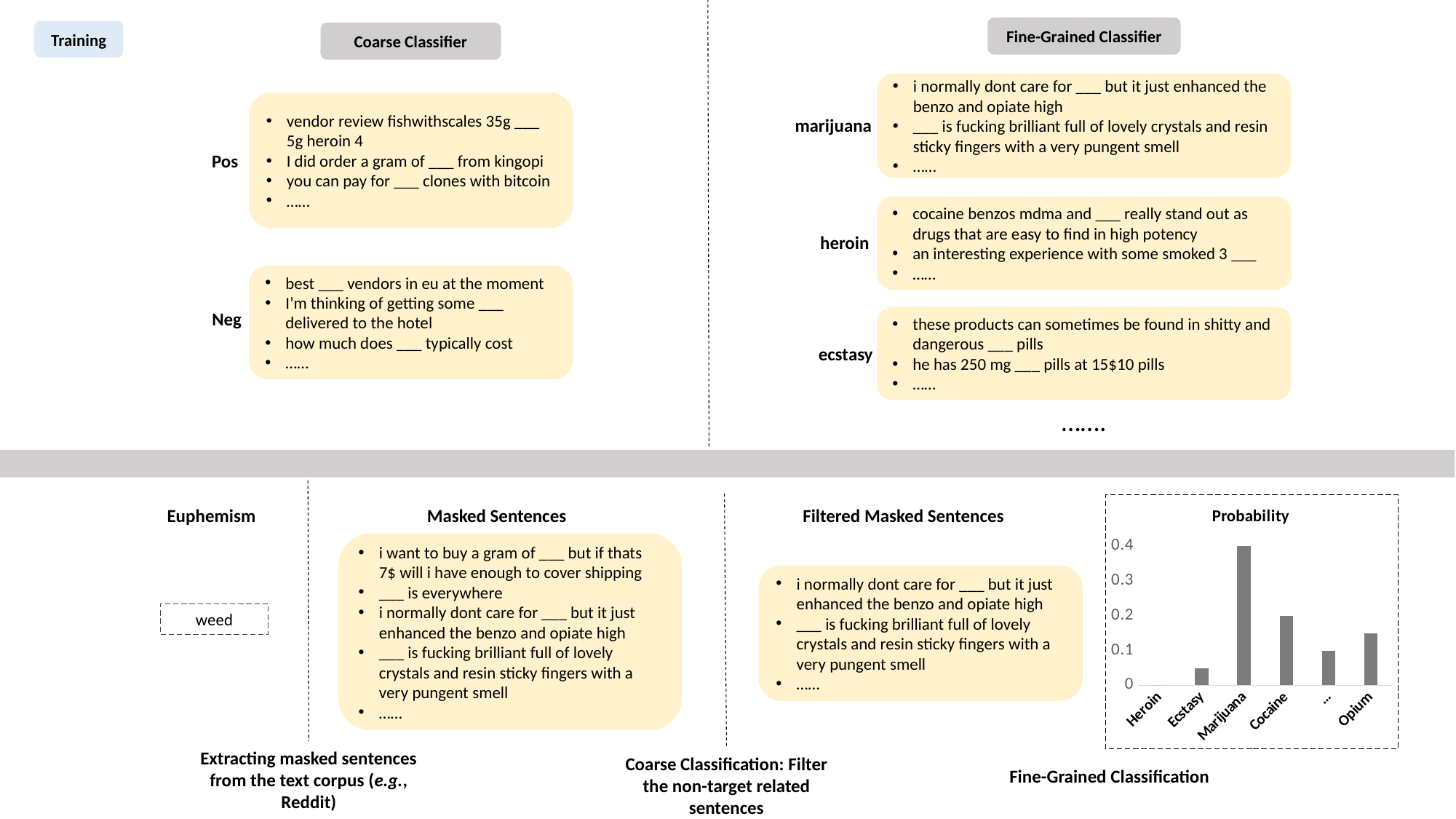

Fine-Grained Classifier
Training
Coarse Classifier
i normally dont care for ___ but it just enhanced the benzo and opiate high
___ is fucking brilliant full of lovely crystals and resin sticky fingers with a very pungent smell
……
vendor review fishwithscales 35g ___ 5g heroin 4
I did order a gram of ___ from kingopi
you can pay for ___ clones with bitcoin
……
marijuana
Pos
cocaine benzos mdma and ___ really stand out as drugs that are easy to find in high potency
an interesting experience with some smoked 3 ___
……
heroin
best ___ vendors in eu at the moment
I’m thinking of getting some ___ delivered to the hotel
how much does ___ typically cost
……
Neg
these products can sometimes be found in shitty and dangerous ___ pills
he has 250 mg ___ pills at 15$10 pills
……
ecstasy
…….

### Chart: Probability

| Category | Probability |
|---|---|
| Heroin | 0.0 |
| Ecstasy | 0.05 |
| Marijuana | 0.5 |
| Cocaine | 0.2 |
| … | 0.1 |
| Opium | 0.15 |
Filtered Masked Sentences
Euphemism
Masked Sentences
i want to buy a gram of ___ but if thats 7$ will i have enough to cover shipping
___ is everywhere
i normally dont care for ___ but it just enhanced the benzo and opiate high
___ is fucking brilliant full of lovely crystals and resin sticky fingers with a very pungent smell
……
i normally dont care for ___ but it just enhanced the benzo and opiate high
___ is fucking brilliant full of lovely crystals and resin sticky fingers with a very pungent smell
……
weed
Extracting masked sentences from the text corpus (e.g., Reddit)
Coarse Classification: Filter the non-target related sentences
Fine-Grained Classification